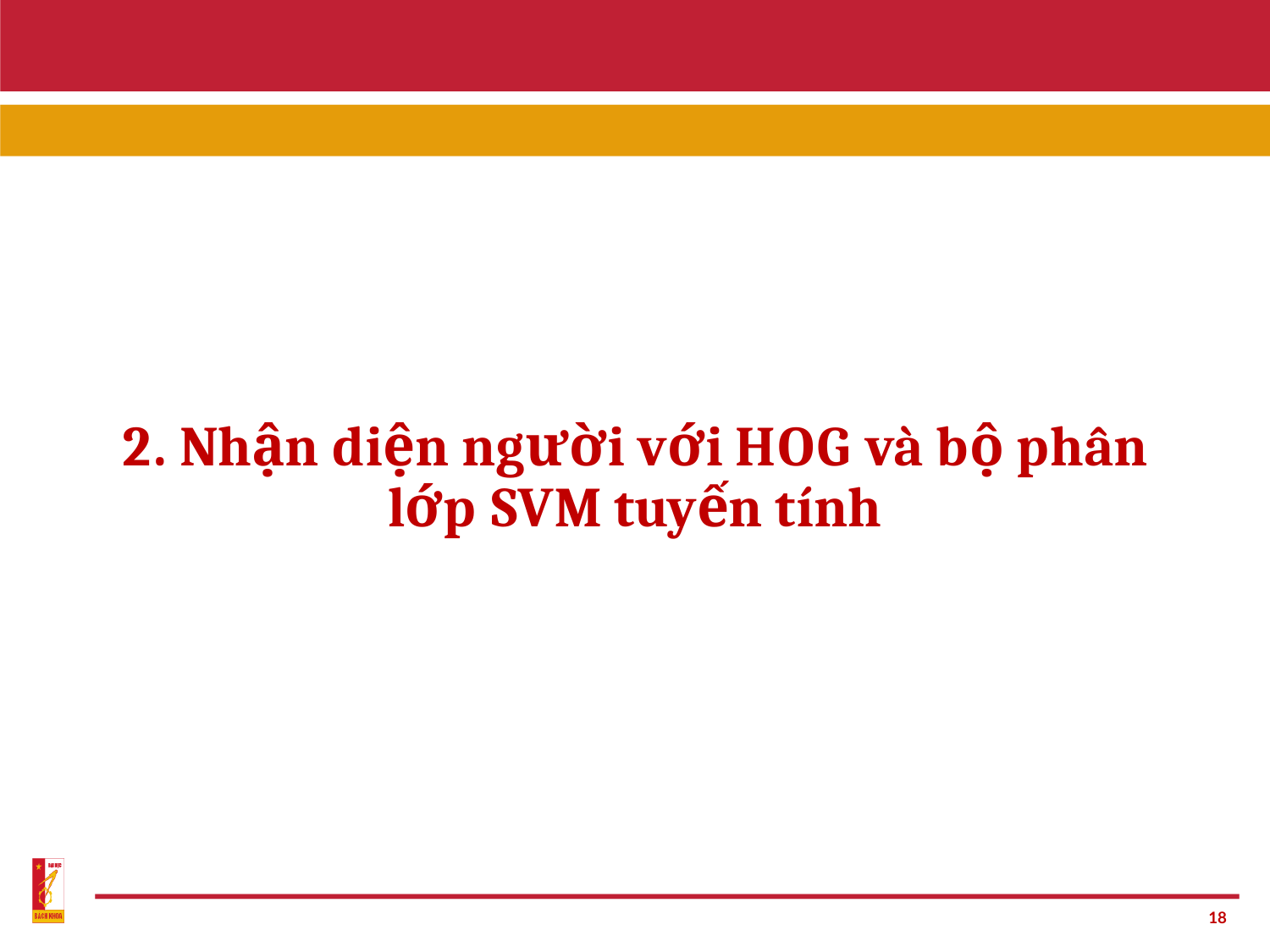

2. Nhận diện người với HOG và bộ phân lớp SVM tuyến tính
18